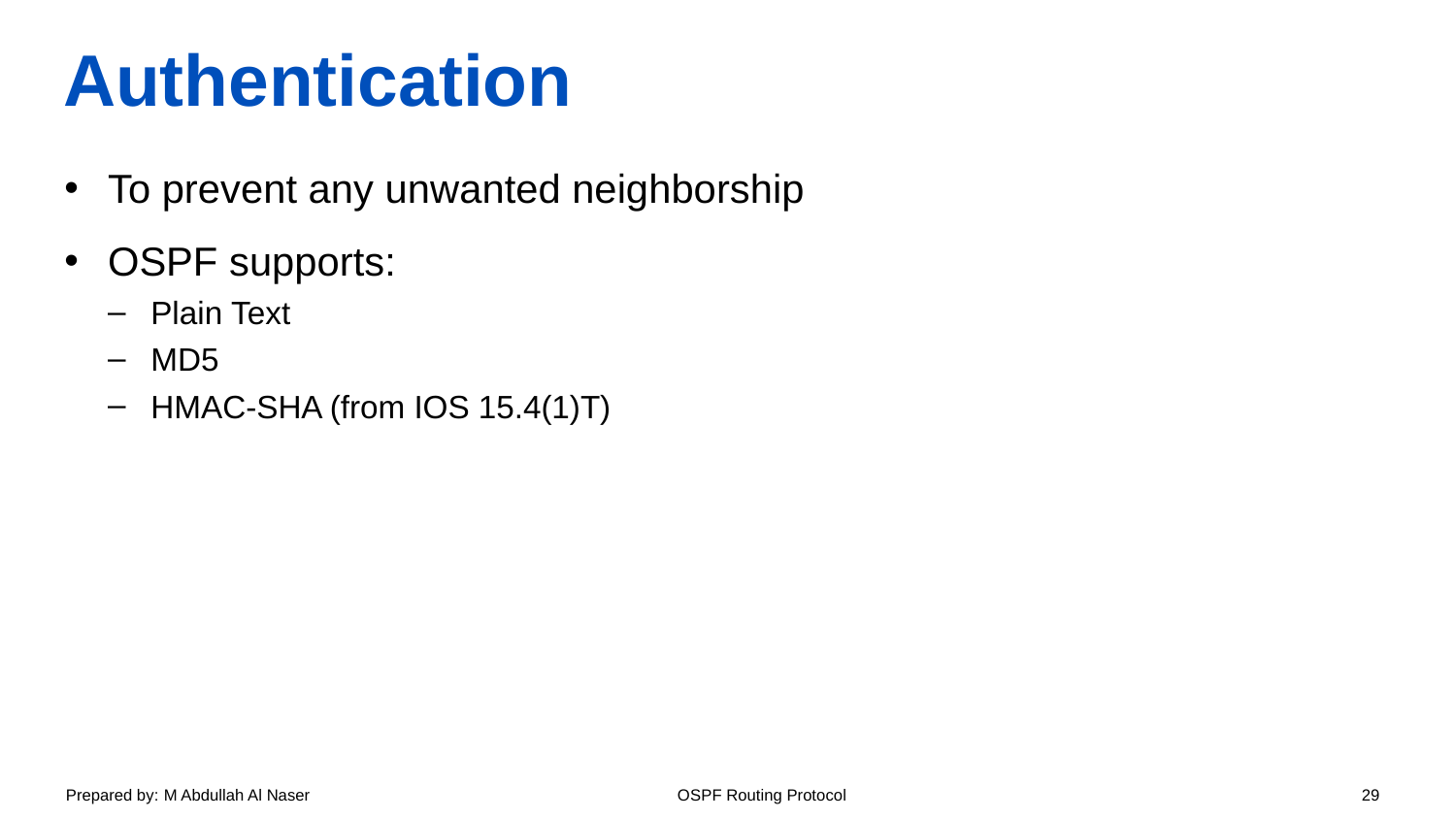

# Authentication
To prevent any unwanted neighborship
OSPF supports:
Plain Text
MD5
HMAC-SHA (from IOS 15.4(1)T)